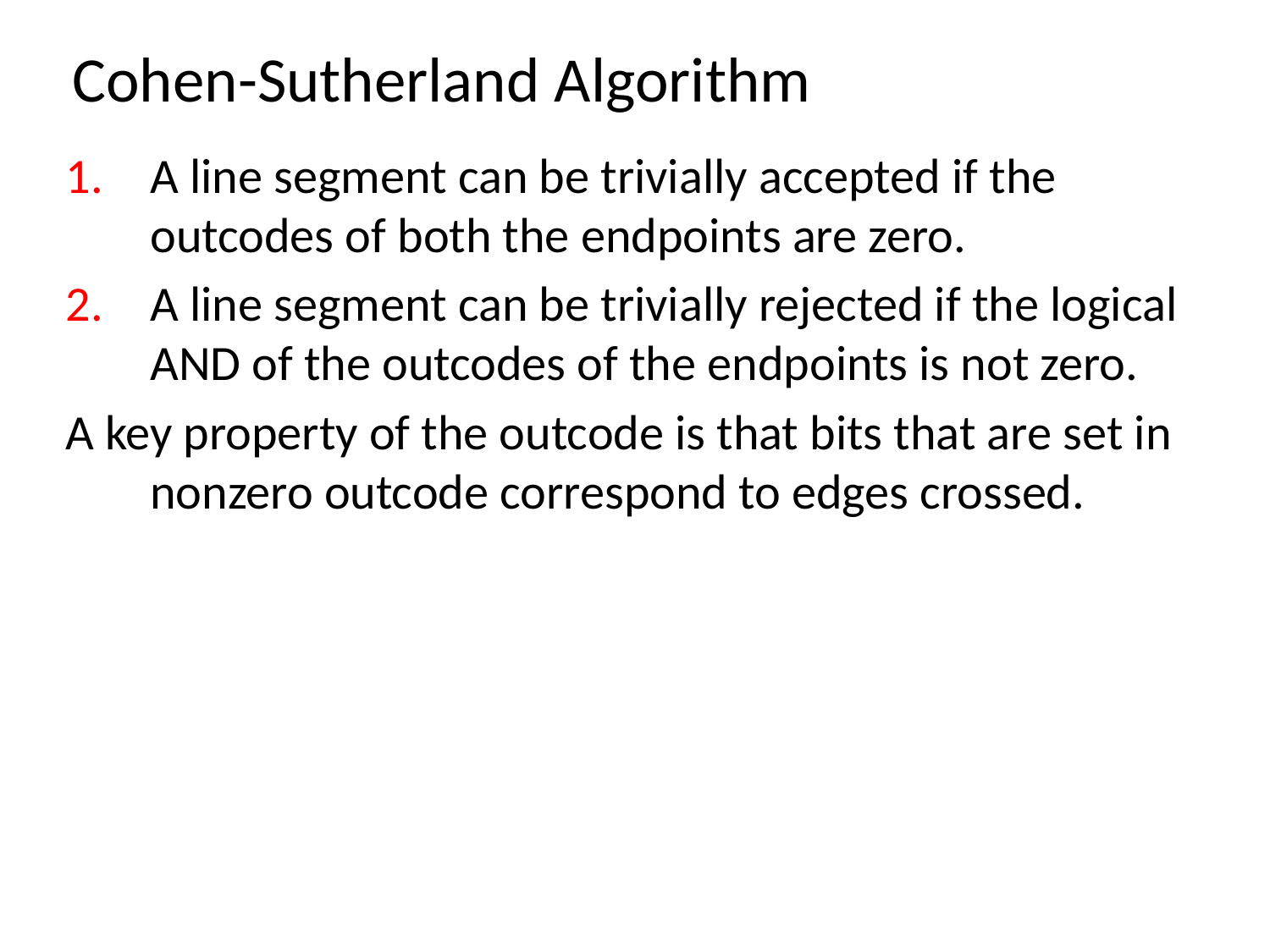

# Cohen-Sutherland Algorithm
A line segment can be trivially accepted if the outcodes of both the endpoints are zero.
A line segment can be trivially rejected if the logical AND of the outcodes of the endpoints is not zero.
A key property of the outcode is that bits that are set in nonzero outcode correspond to edges crossed.